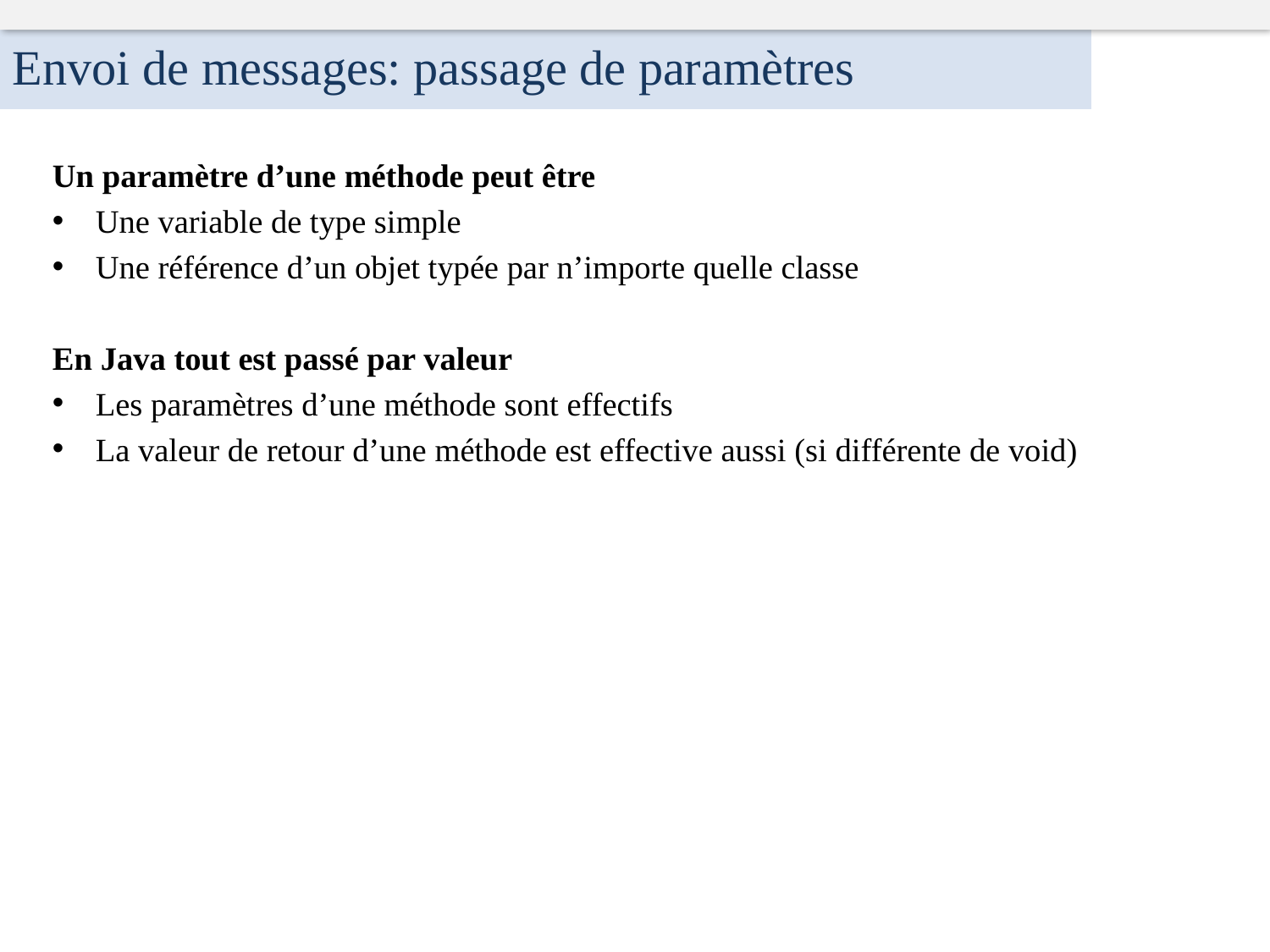

Envoi de messages: passage de paramètres
Un paramètre d’une méthode peut être
Une variable de type simple
Une référence d’un objet typée par n’importe quelle classe

En Java tout est passé par valeur
Les paramètres d’une méthode sont effectifs
La valeur de retour d’une méthode est effective aussi (si différente de void)